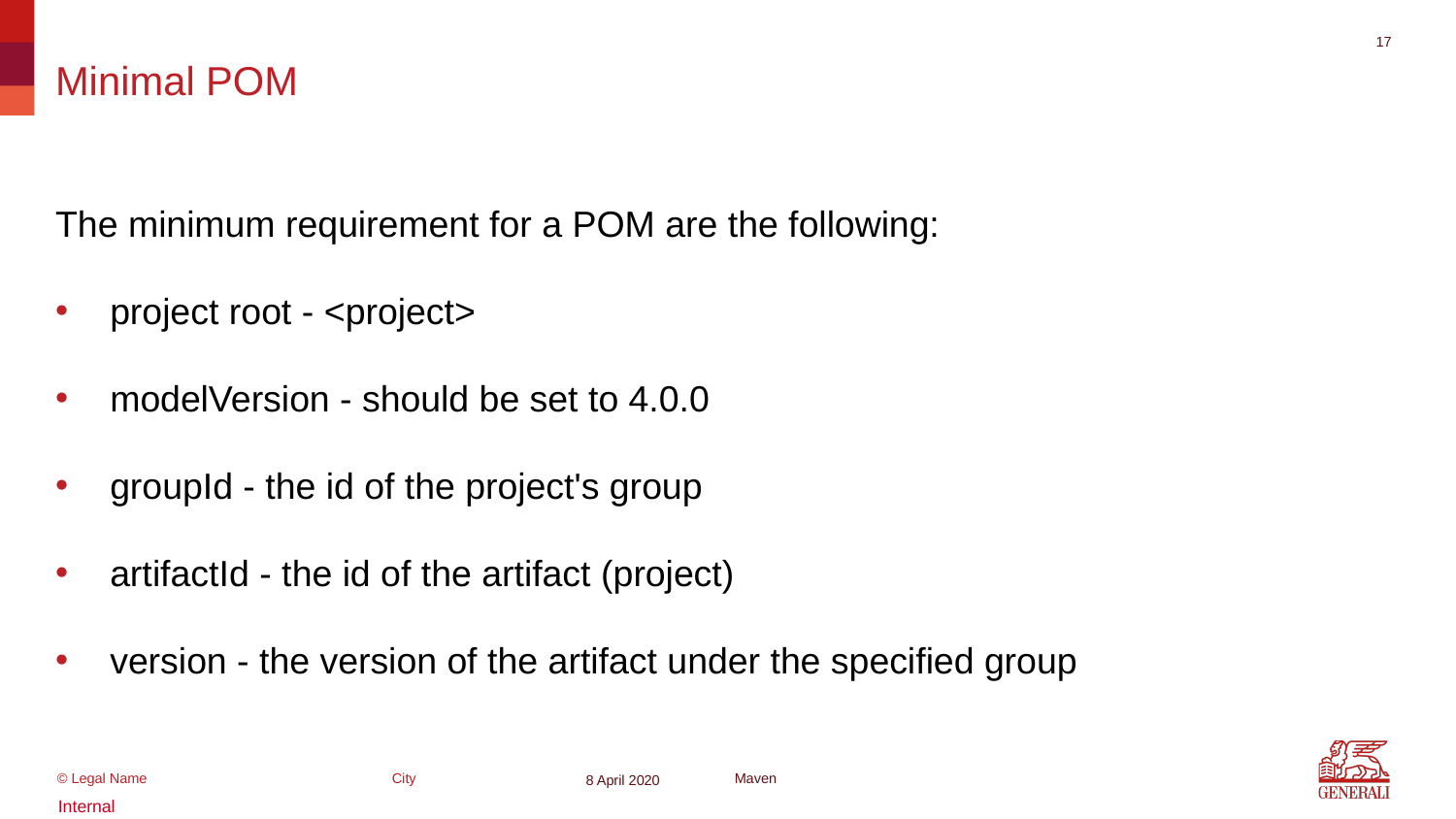

17
# Minimal POM

The minimum requirement for a POM are the following:

project root - <project>

modelVersion - should be set to 4.0.0

groupId - the id of the project's group

artifactId - the id of the artifact (project)

version - the version of the artifact under the specified group
8 April 2020
Maven